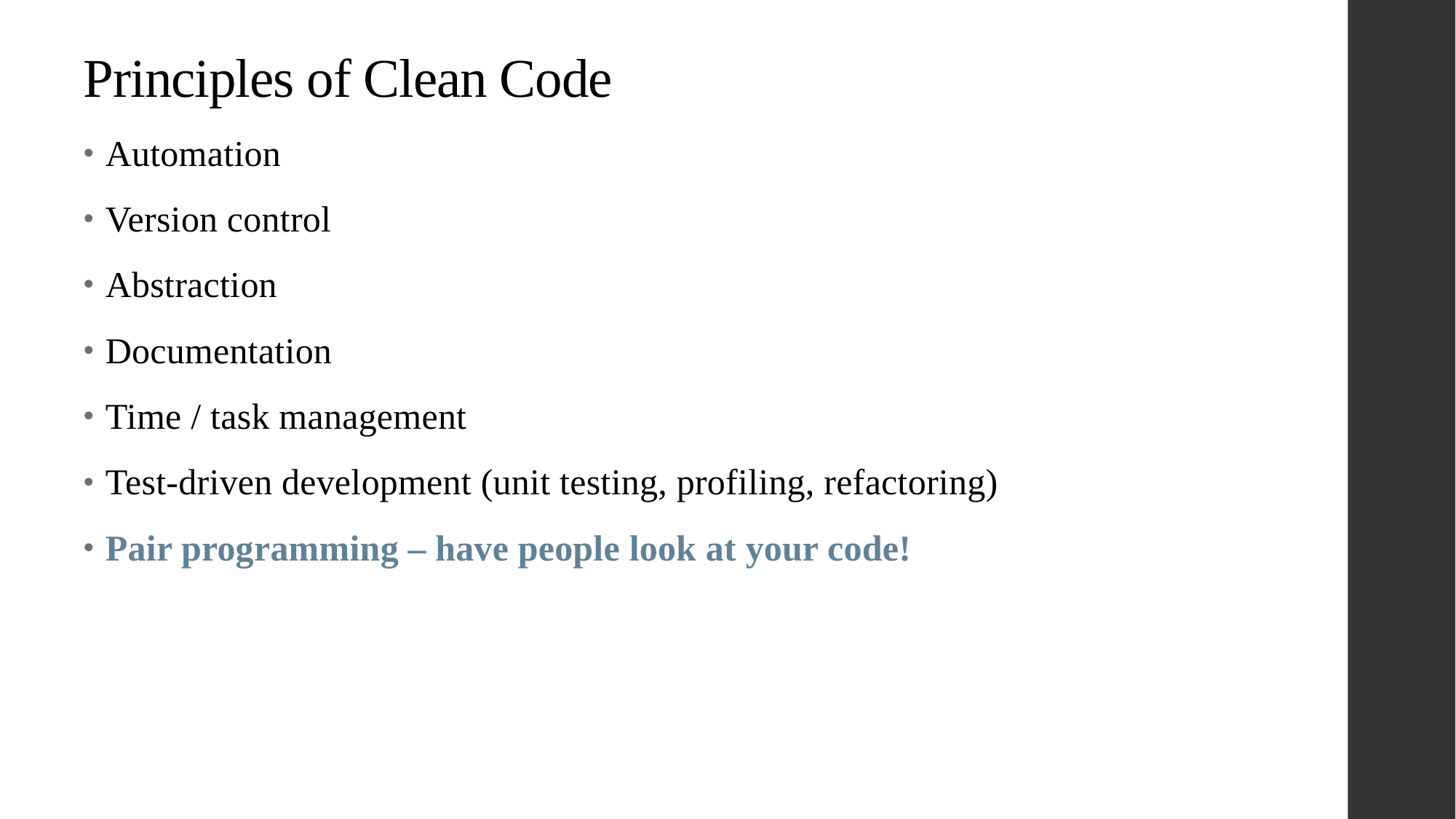

# Principles of Clean Code
Automation
Version control
Abstraction
Documentation
Time / task management
Test-driven development (unit testing, profiling, refactoring)
Pair programming – have people look at your code!